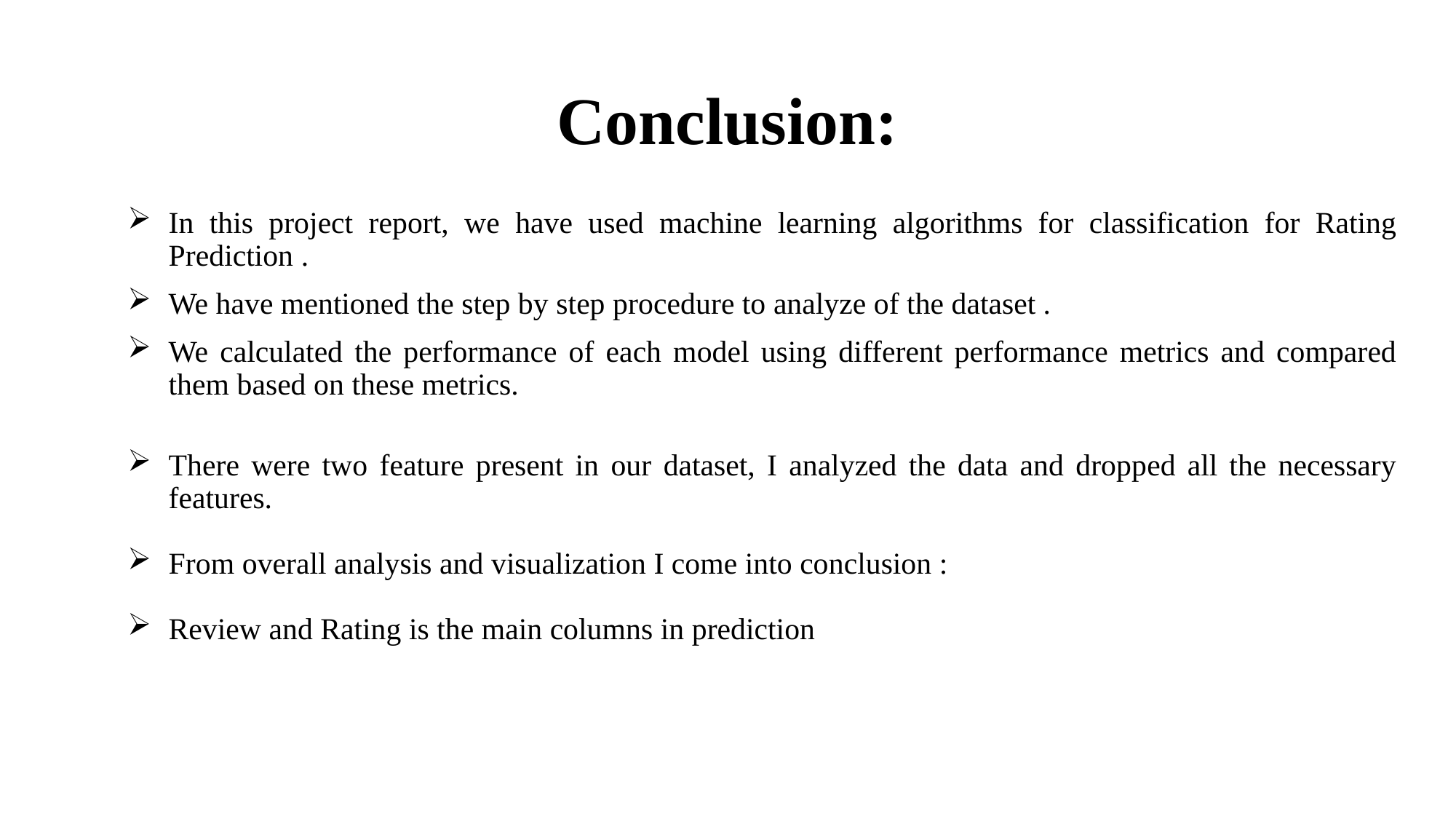

# Conclusion:
In this project report, we have used machine learning algorithms for classification for Rating Prediction .
We have mentioned the step by step procedure to analyze of the dataset .
We calculated the performance of each model using different performance metrics and compared them based on these metrics.

There were two feature present in our dataset, I analyzed the data and dropped all the necessary features.

From overall analysis and visualization I come into conclusion :

Review and Rating is the main columns in prediction